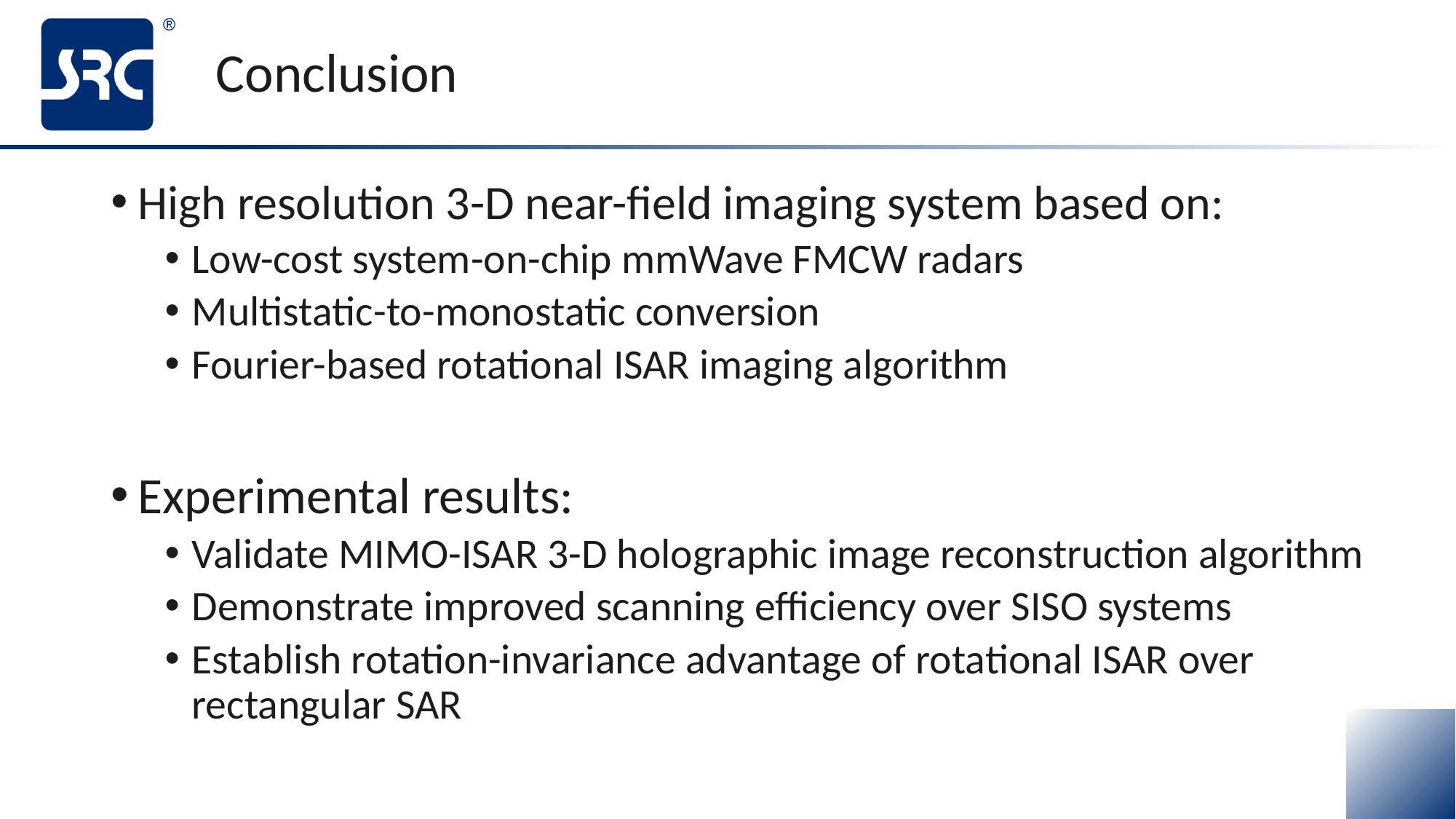

# Conclusion
High resolution 3-D near-field imaging system based on:
Low-cost system-on-chip mmWave FMCW radars
Multistatic-to-monostatic conversion
Fourier-based rotational ISAR imaging algorithm

Experimental results:
Validate MIMO-ISAR 3-D holographic image reconstruction algorithm
Demonstrate improved scanning efficiency over SISO systems
Establish rotation-invariance advantage of rotational ISAR over rectangular SAR